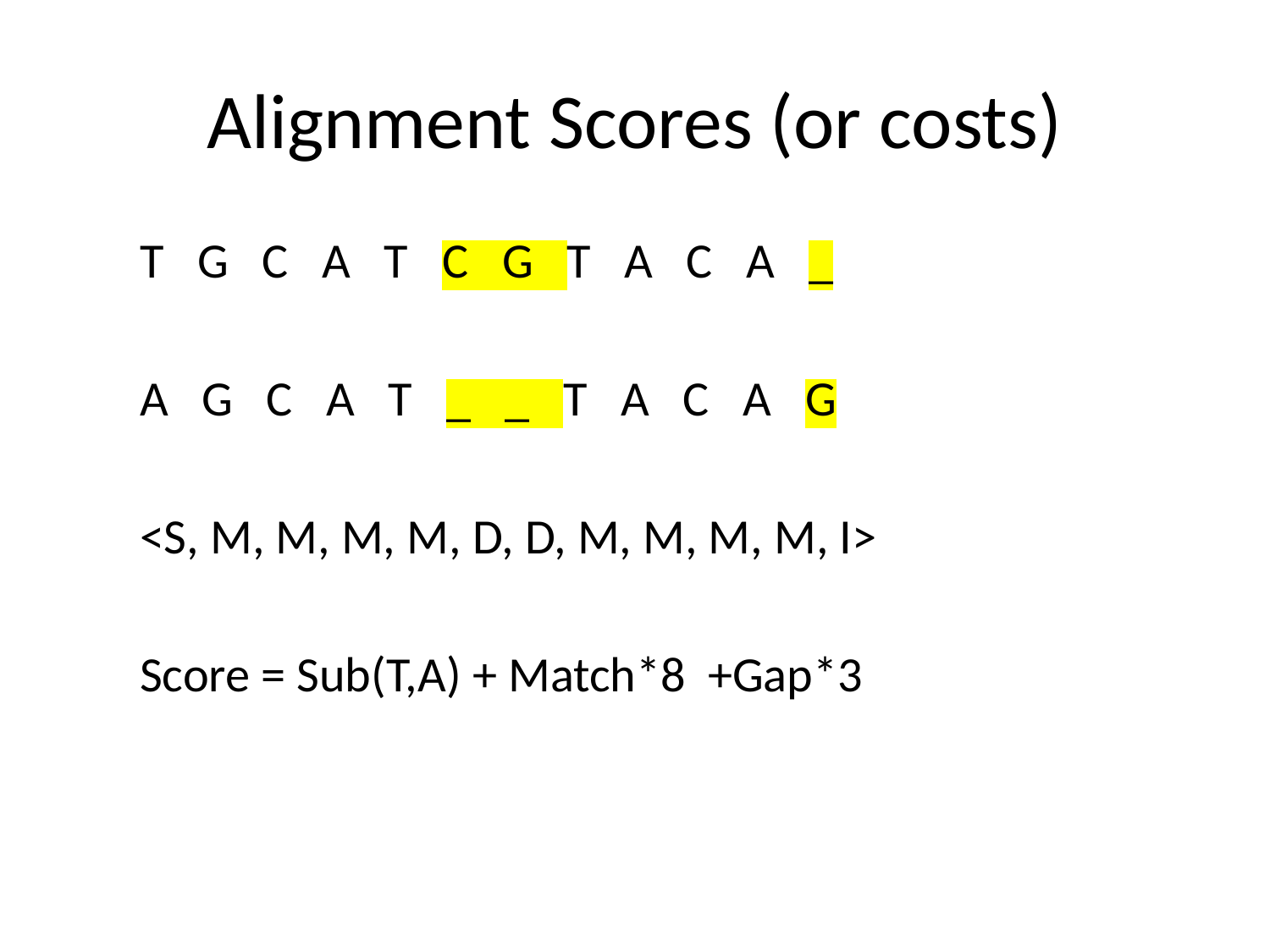

# Alignment Scores (or costs)
T   G   C   A   T   C   G   T   A   C   A   _

A   G   C   A   T   _   _   T   A   C   A   G

<S, M, M, M, M, D, D, M, M, M, M, I>

Score = Sub(T,A) + Match*8  +Gap*3